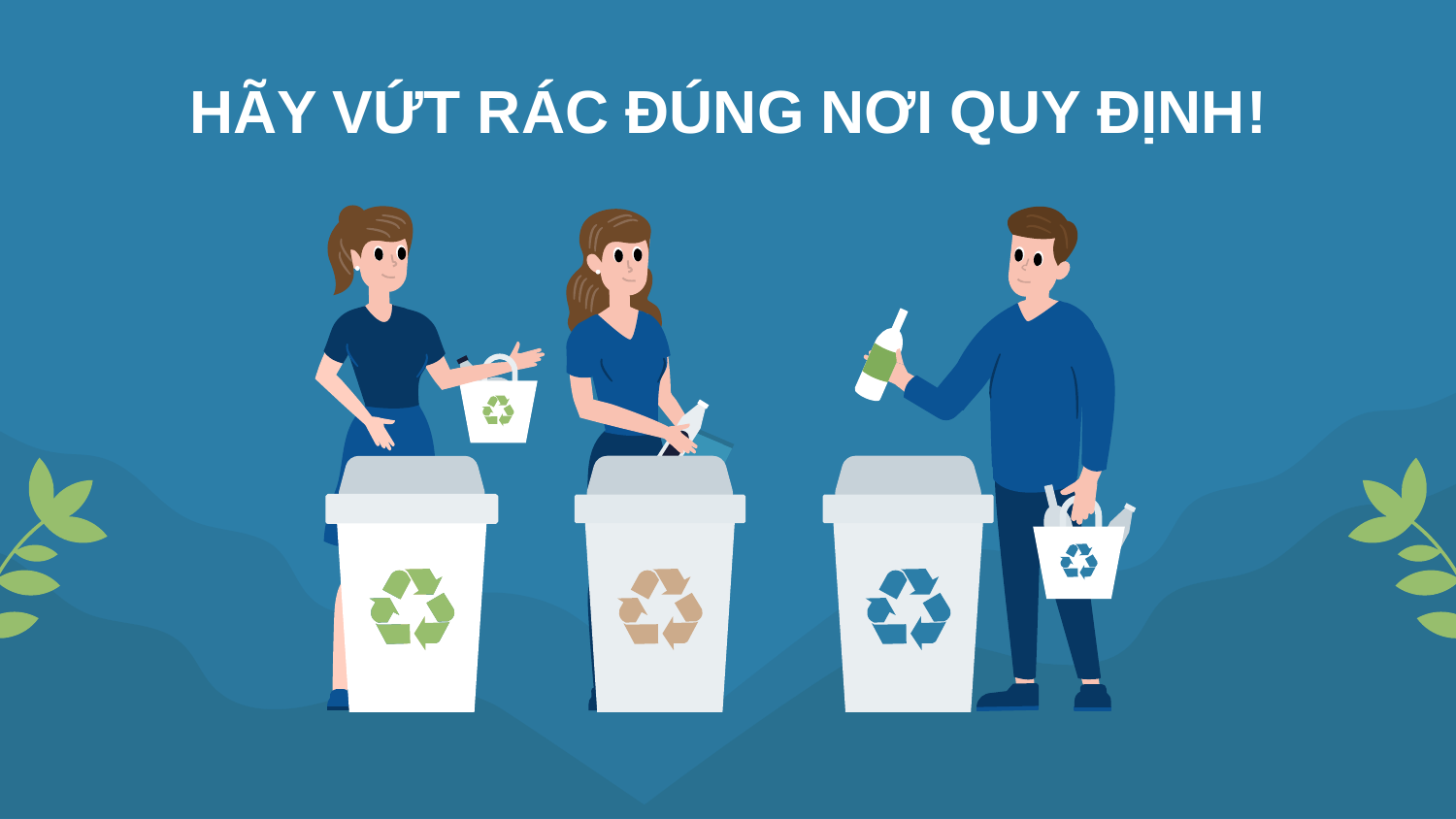

# HÃY VỨT RÁC ĐÚNG NƠI QUY ĐỊNH!